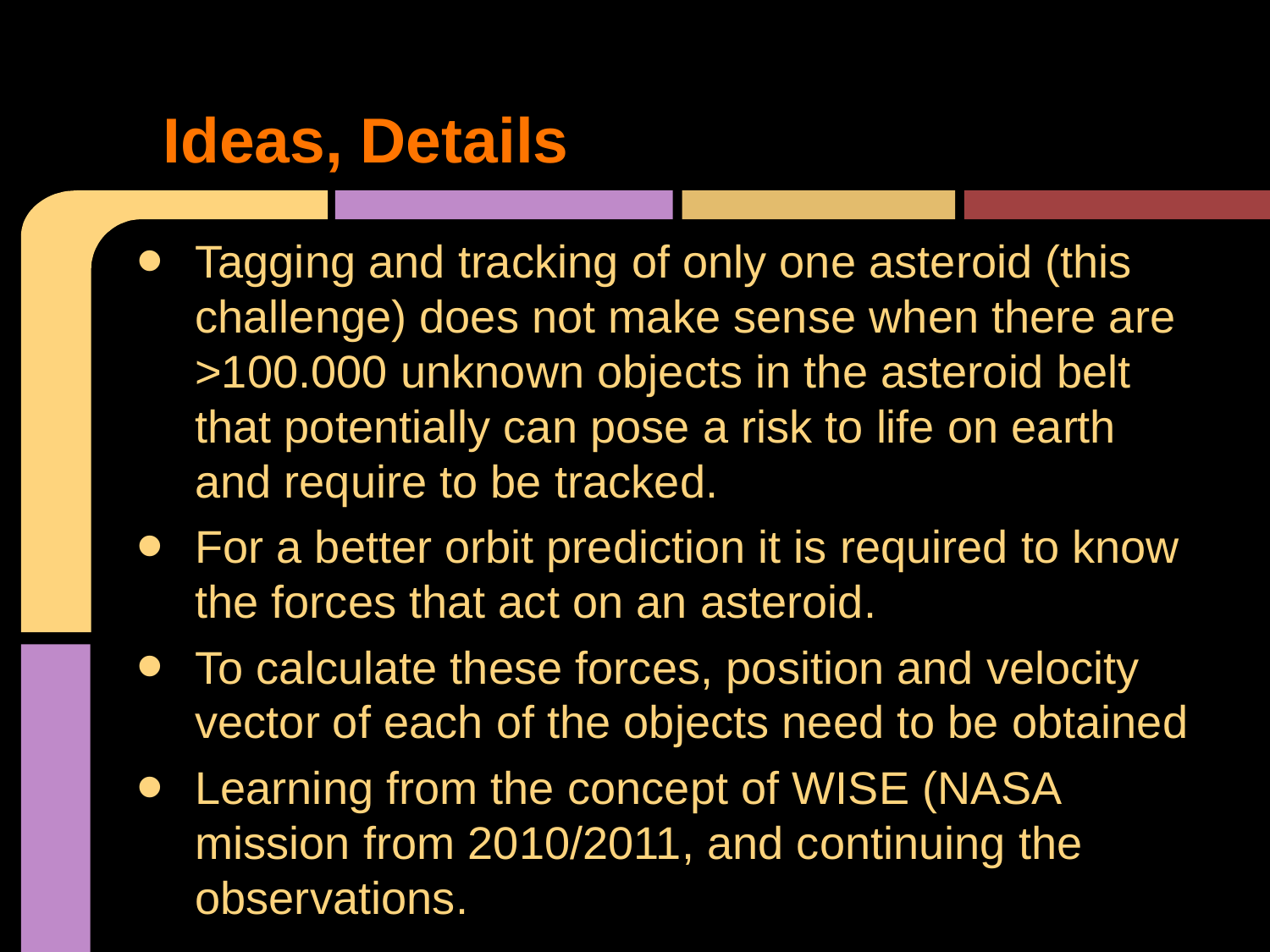

# Ideas, Details
Tagging and tracking of only one asteroid (this challenge) does not make sense when there are >100.000 unknown objects in the asteroid belt that potentially can pose a risk to life on earth and require to be tracked.
For a better orbit prediction it is required to know the forces that act on an asteroid.
To calculate these forces, position and velocity vector of each of the objects need to be obtained
Learning from the concept of WISE (NASA mission from 2010/2011, and continuing the observations.